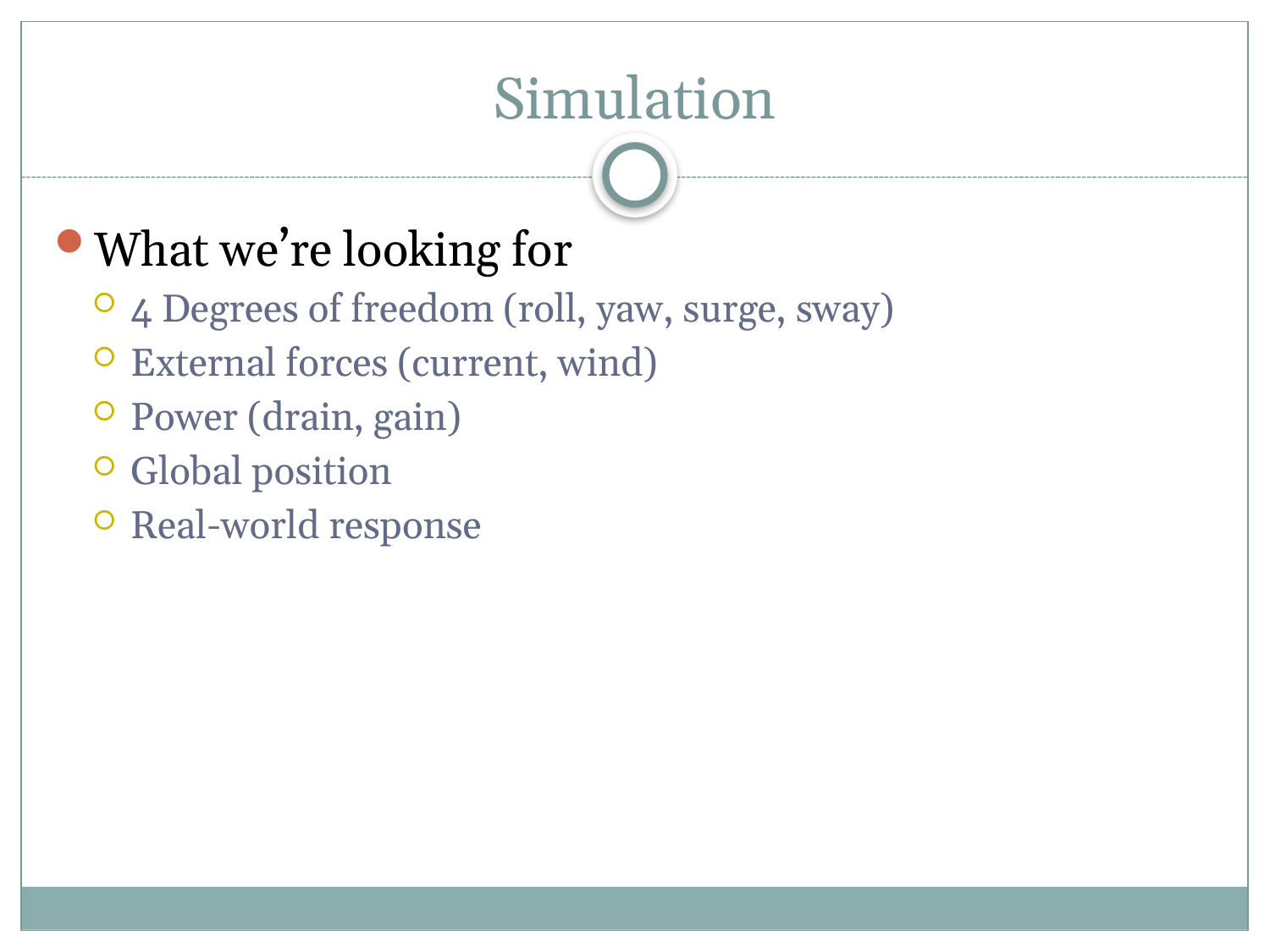

# Simulation
What we’re looking for
4 Degrees of freedom (roll, yaw, surge, sway)
External forces (current, wind)
Power (drain, gain)
Global position
Real-world response